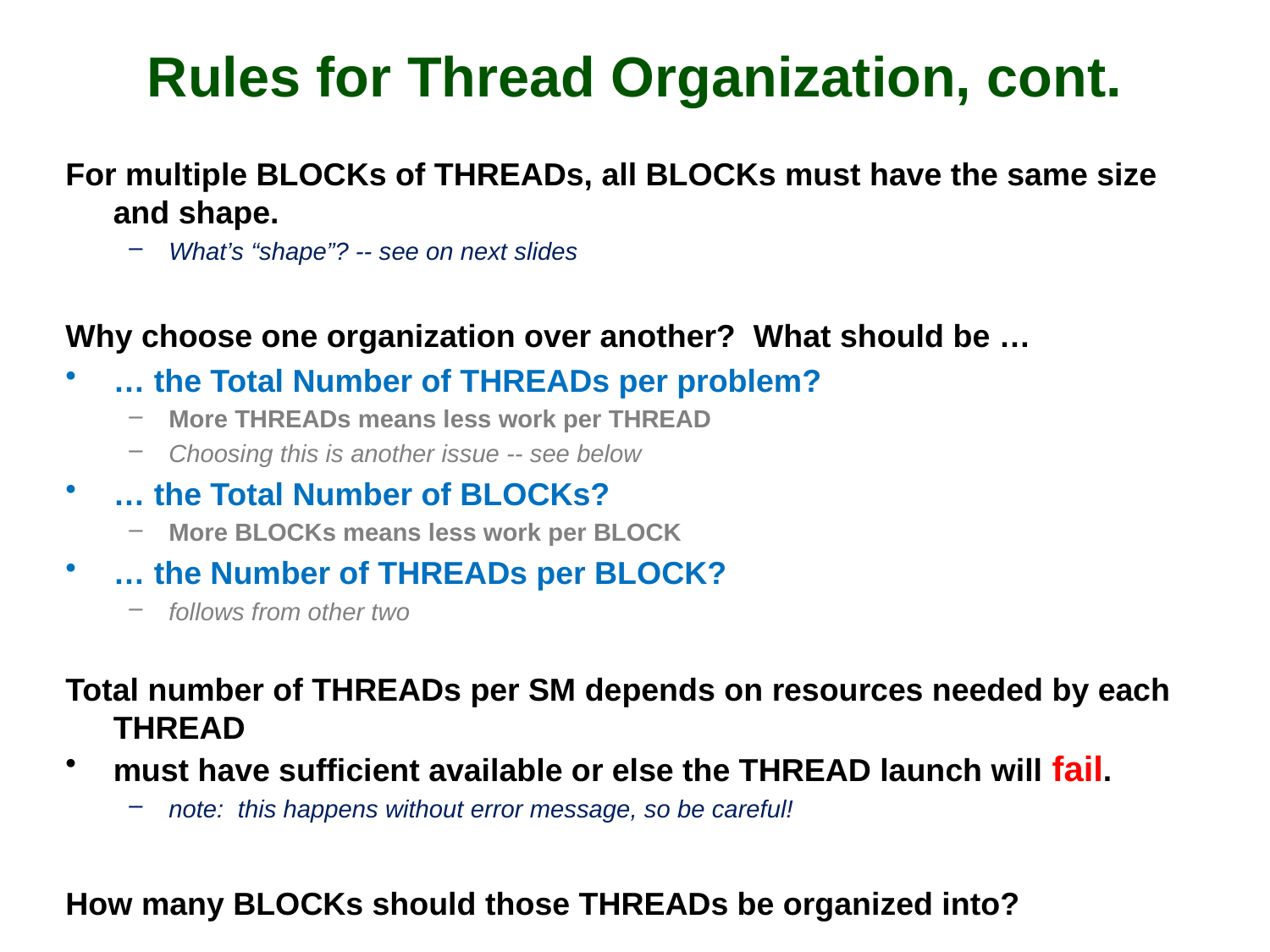

# Rules for Thread Organization, cont.
For multiple BLOCKs of THREADs, all BLOCKs must have the same size and shape.
What’s “shape”? -- see on next slides

Why choose one organization over another?  What should be …
… the Total Number of THREADs per problem?
More THREADs means less work per THREAD
Choosing this is another issue -- see below
… the Total Number of BLOCKs?
More BLOCKs means less work per BLOCK
… the Number of THREADs per BLOCK?
follows from other two

Total number of THREADs per SM depends on resources needed by each THREAD
must have sufficient available or else the THREAD launch will fail.
note:  this happens without error message, so be careful!

How many BLOCKs should those THREADs be organized into?